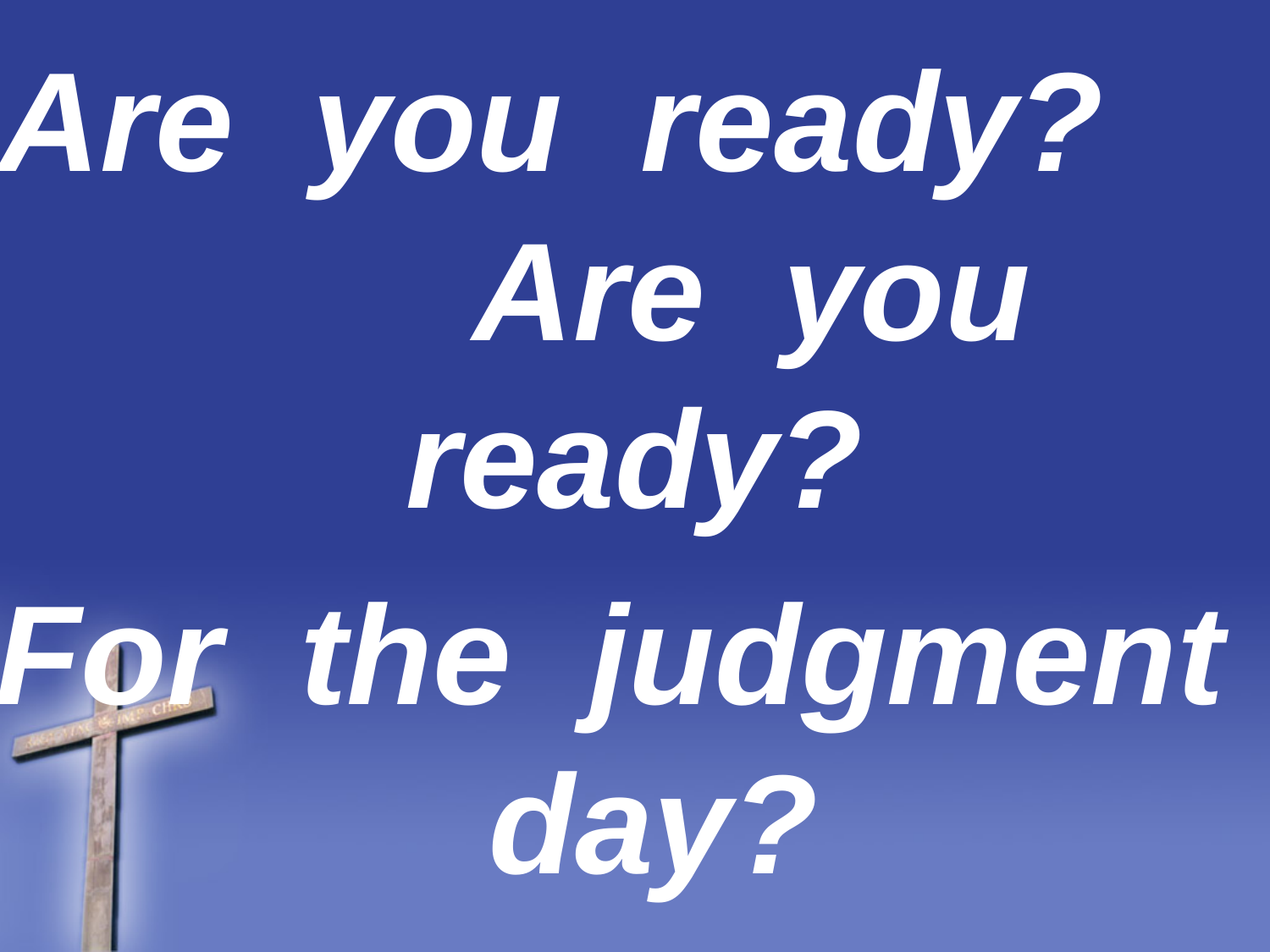

Are  you  ready?           Are  you  ready?
For  the  judgment  day?